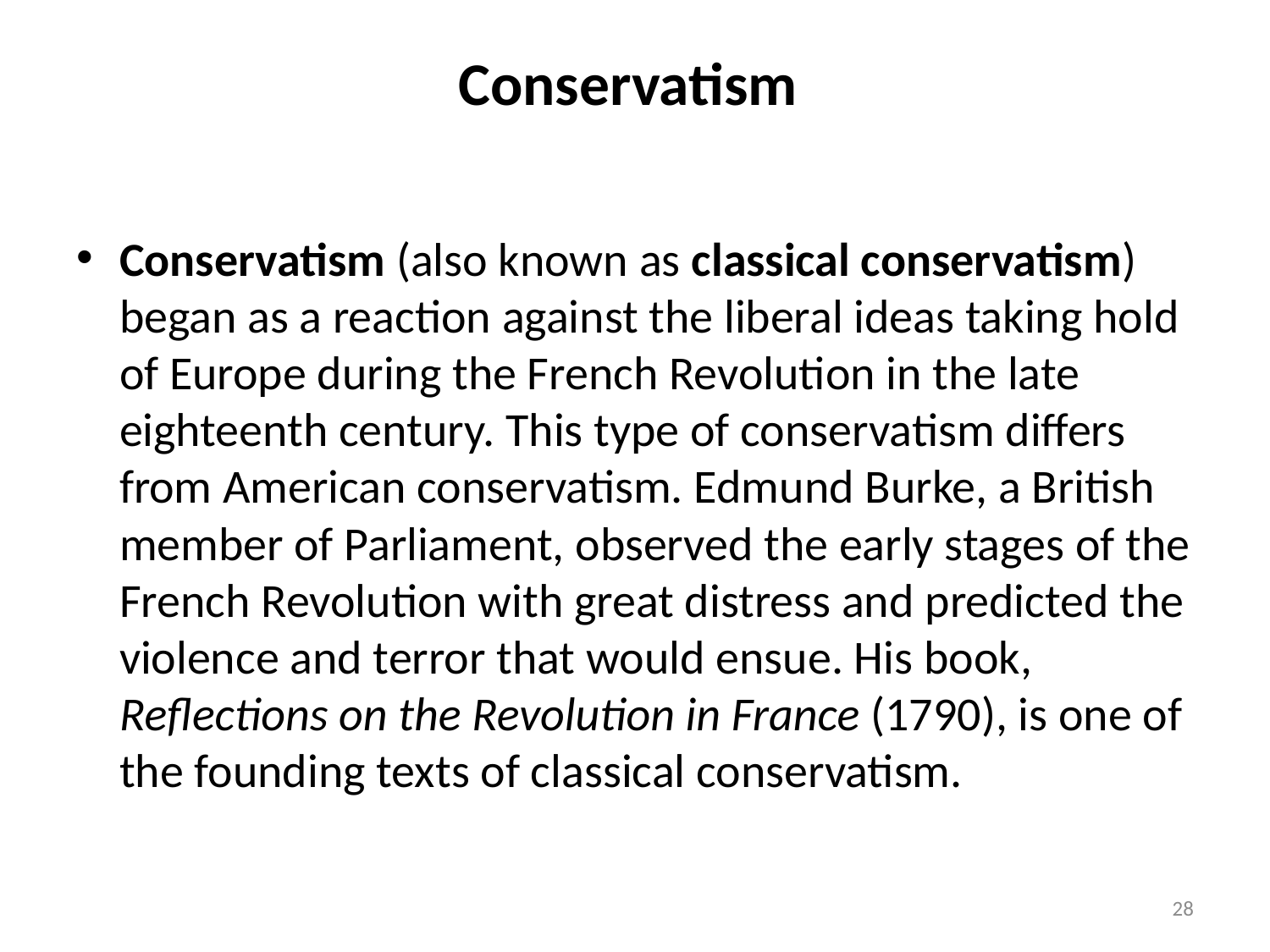

# Conservatism
Conservatism (also known as classical conservatism) began as a reaction against the liberal ideas taking hold of Europe during the French Revolution in the late eighteenth century. This type of conservatism differs from American conservatism. Edmund Burke, a British member of Parliament, observed the early stages of the French Revolution with great distress and predicted the violence and terror that would ensue. His book, Reflections on the Revolution in France (1790), is one of the founding texts of classical conservatism.
28